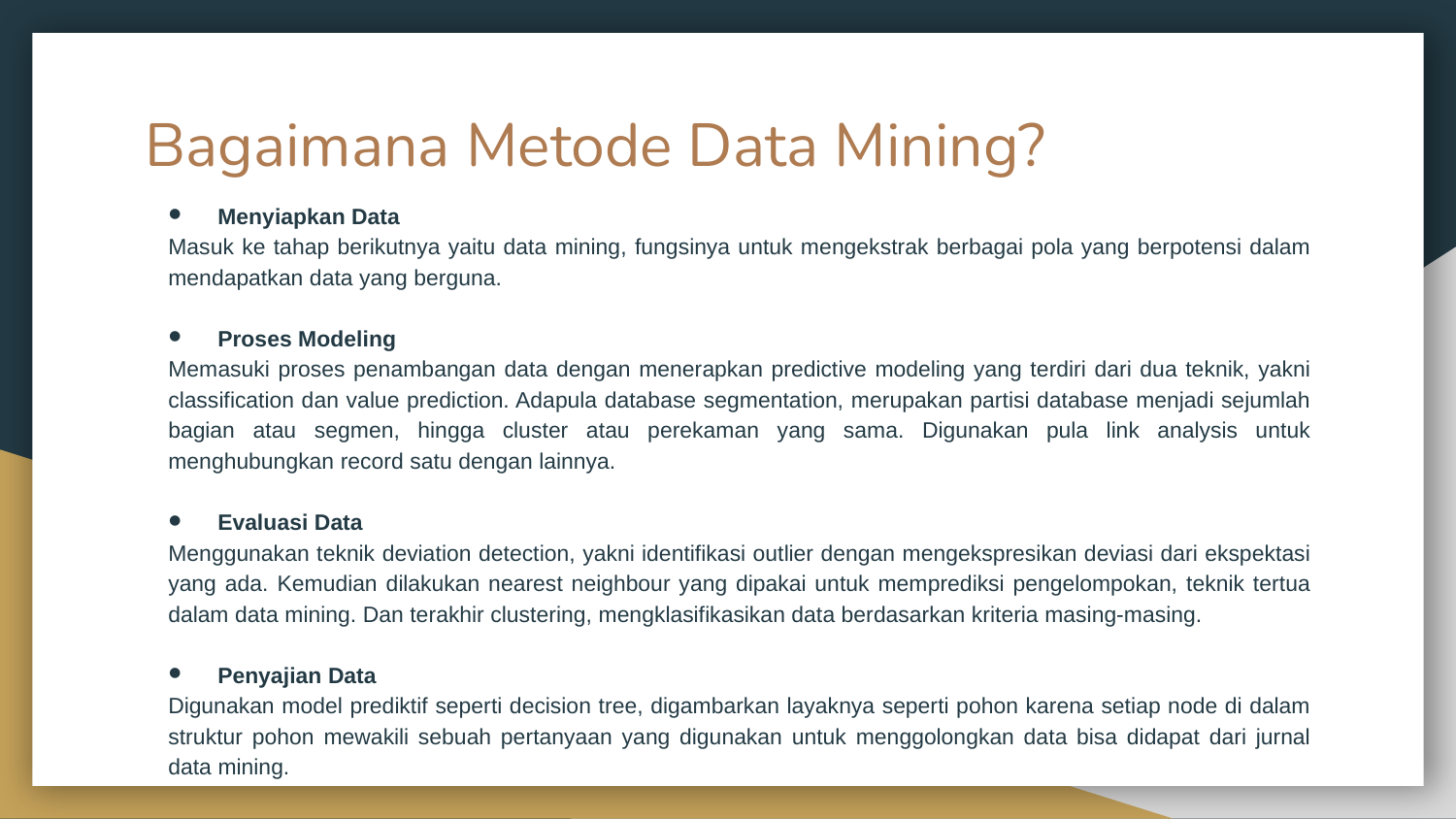

# Bagaimana Metode Data Mining?
Menyiapkan Data
Masuk ke tahap berikutnya yaitu data mining, fungsinya untuk mengekstrak berbagai pola yang berpotensi dalam mendapatkan data yang berguna.

Proses Modeling
Memasuki proses penambangan data dengan menerapkan predictive modeling yang terdiri dari dua teknik, yakni classification dan value prediction. Adapula database segmentation, merupakan partisi database menjadi sejumlah bagian atau segmen, hingga cluster atau perekaman yang sama. Digunakan pula link analysis untuk menghubungkan record satu dengan lainnya.

Evaluasi Data
Menggunakan teknik deviation detection, yakni identifikasi outlier dengan mengekspresikan deviasi dari ekspektasi yang ada. Kemudian dilakukan nearest neighbour yang dipakai untuk memprediksi pengelompokan, teknik tertua dalam data mining. Dan terakhir clustering, mengklasifikasikan data berdasarkan kriteria masing-masing.

Penyajian Data
Digunakan model prediktif seperti decision tree, digambarkan layaknya seperti pohon karena setiap node di dalam struktur pohon mewakili sebuah pertanyaan yang digunakan untuk menggolongkan data bisa didapat dari jurnal data mining.